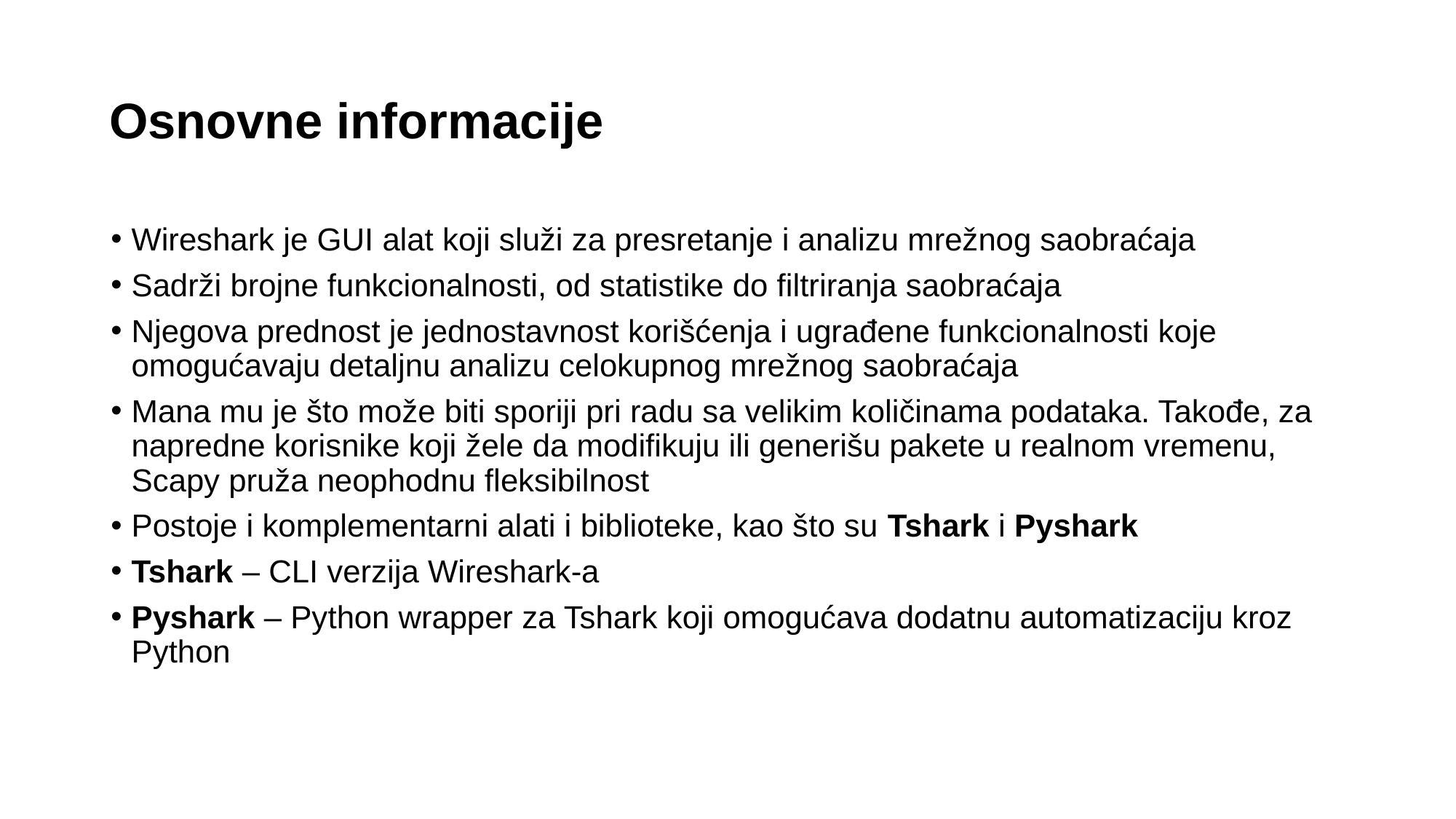

Osnovne informacije
# Wireshark je GUI alat koji služi za presretanje i analizu mrežnog saobraćaja
Sadrži brojne funkcionalnosti, od statistike do filtriranja saobraćaja
Njegova prednost je jednostavnost korišćenja i ugrađene funkcionalnosti koje omogućavaju detaljnu analizu celokupnog mrežnog saobraćaja
Mana mu je što može biti sporiji pri radu sa velikim količinama podataka. Takođe, za napredne korisnike koji žele da modifikuju ili generišu pakete u realnom vremenu, Scapy pruža neophodnu fleksibilnost
Postoje i komplementarni alati i biblioteke, kao što su Tshark i Pyshark
Tshark – CLI verzija Wireshark-a
Pyshark – Python wrapper za Tshark koji omogućava dodatnu automatizaciju kroz Python